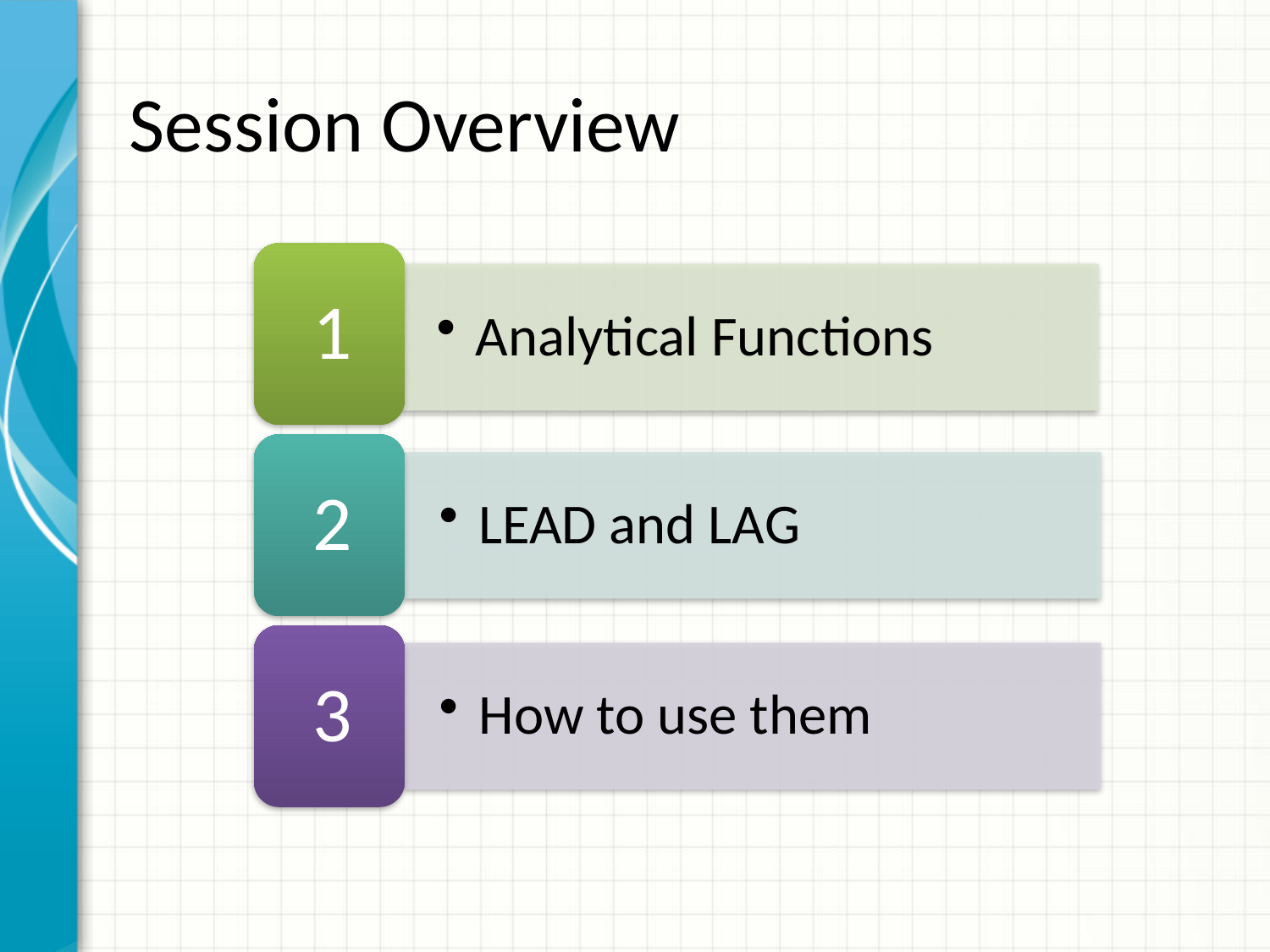

# Session Overview
Analytical Functions
1
LEAD and LAG
2
How to use them
3